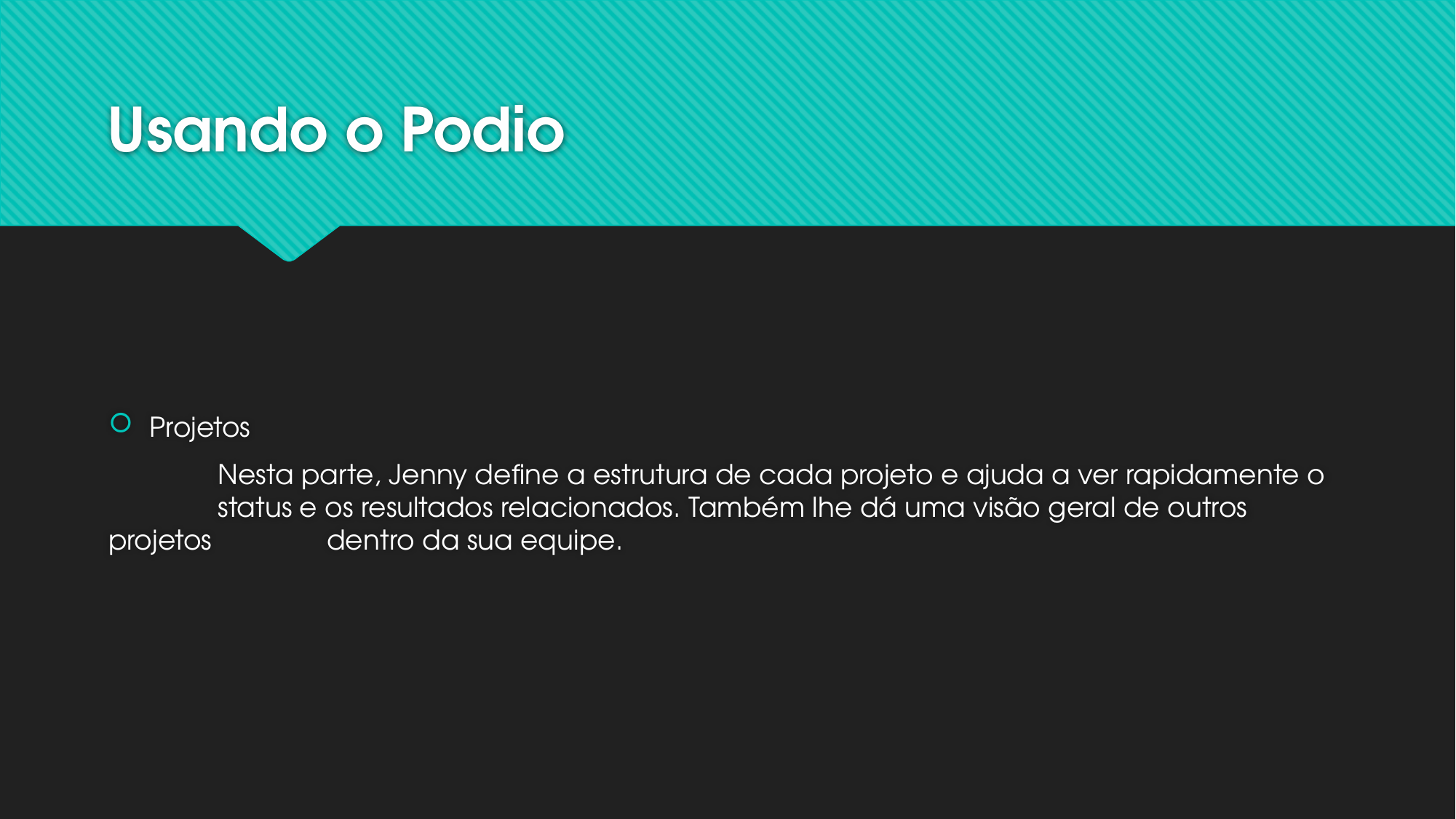

# Usando o Podio
Projetos
	Nesta parte, Jenny define a estrutura de cada projeto e ajuda a ver rapidamente o 	status e os resultados relacionados. Também lhe dá uma visão geral de outros projetos 	dentro da sua equipe.